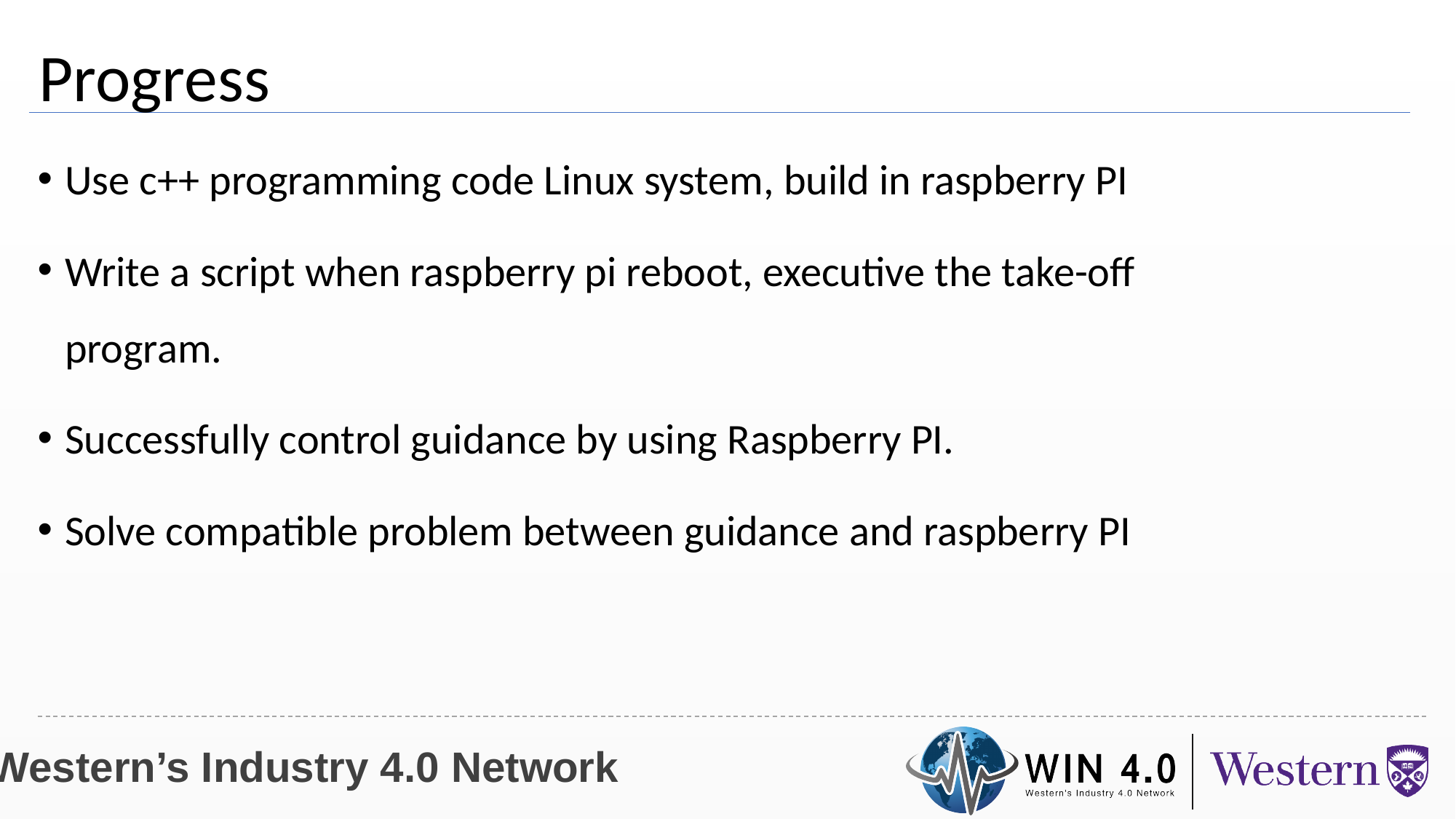

Progress
Use c++ programming code Linux system, build in raspberry PI
Write a script when raspberry pi reboot, executive the take-off program.
Successfully control guidance by using Raspberry PI.
Solve compatible problem between guidance and raspberry PI